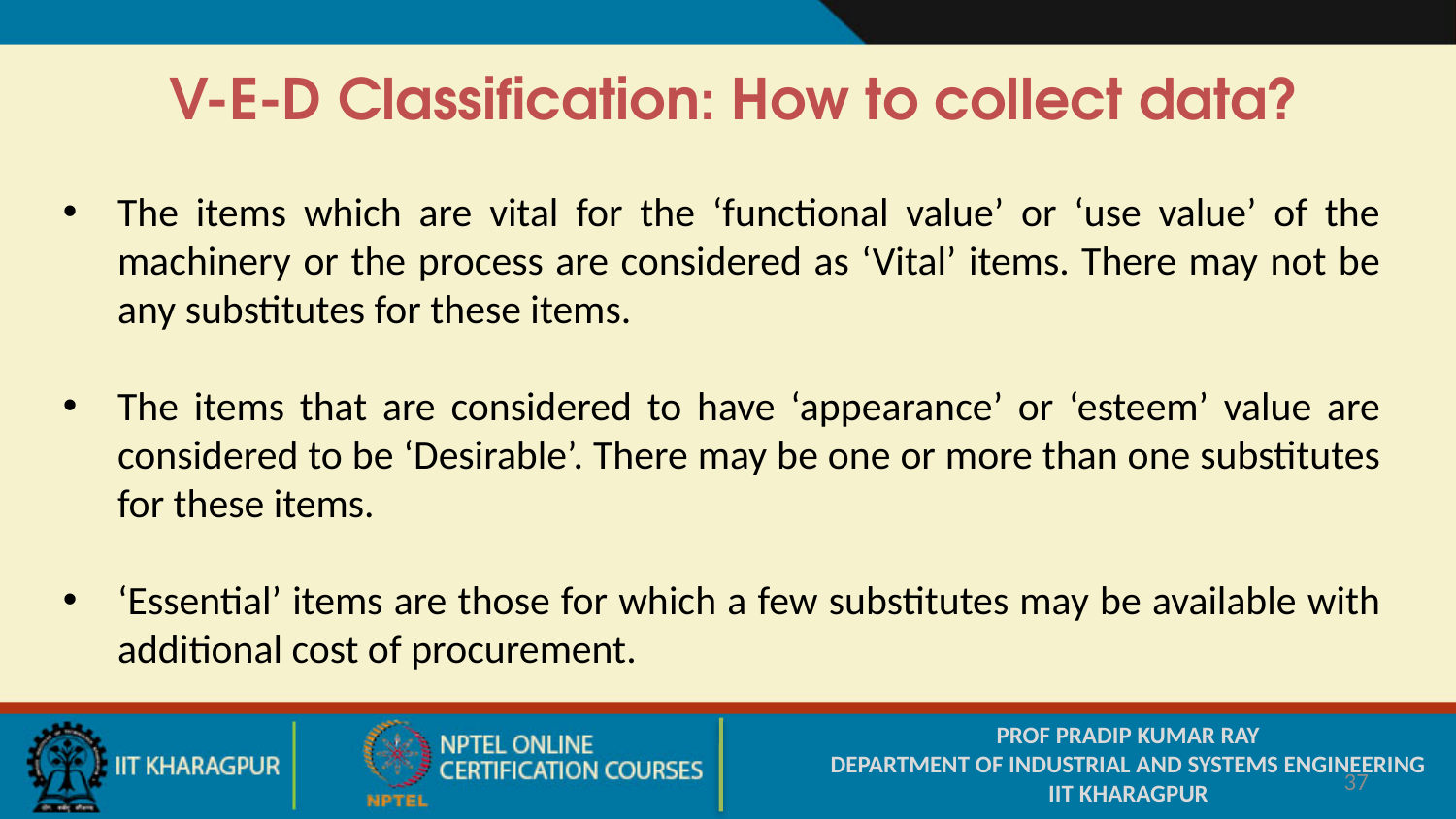

V-E-D Classification: How to collect data?
The items which are vital for the ‘functional value’ or ‘use value’ of the machinery or the process are considered as ‘Vital’ items. There may not be any substitutes for these items.

The items that are considered to have ‘appearance’ or ‘esteem’ value are considered to be ‘Desirable’. There may be one or more than one substitutes for these items.

‘Essential’ items are those for which a few substitutes may be available with additional cost of procurement.

PROF PRADIP KUMAR RAY
DEPARTMENT OF INDUSTRIAL AND SYSTEMS ENGINEERING
IIT KHARAGPUR
37